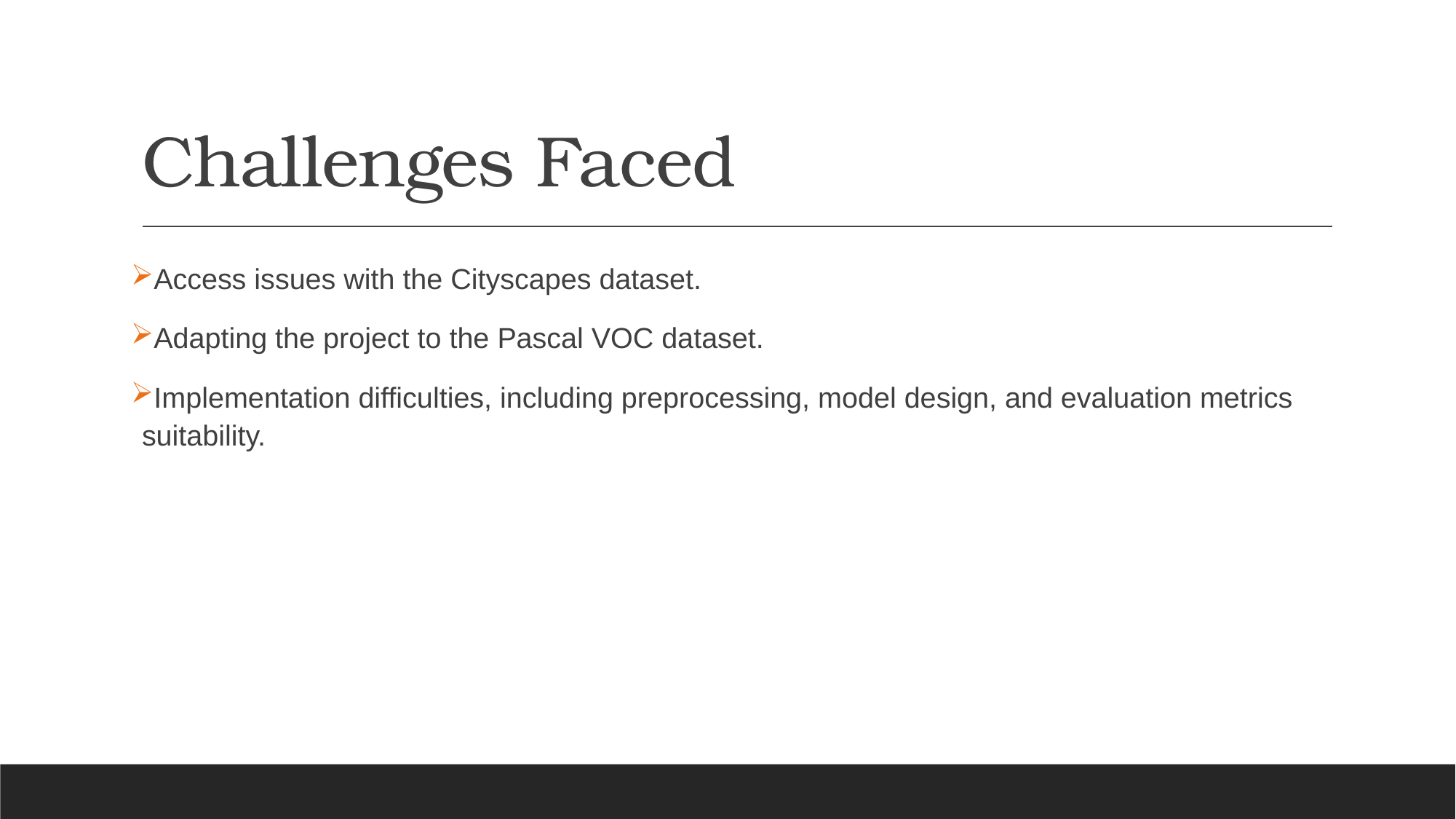

# Challenges Faced
Access issues with the Cityscapes dataset.
Adapting the project to the Pascal VOC dataset.
Implementation difficulties, including preprocessing, model design, and evaluation metrics suitability.